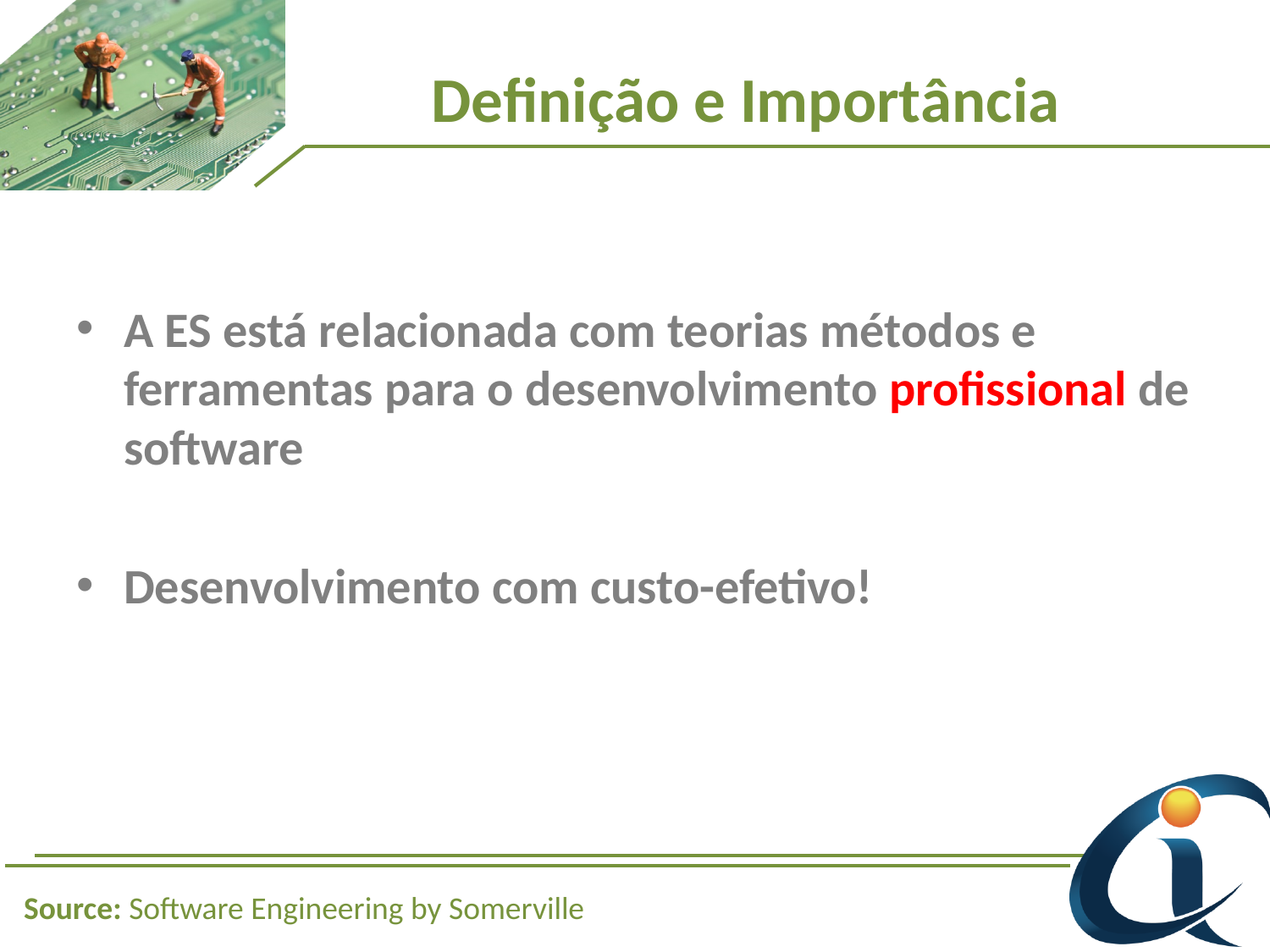

# Definição e Importância

A ES está relacionada com teorias métodos e ferramentas para o desenvolvimento profissional de software

Desenvolvimento com custo-efetivo!